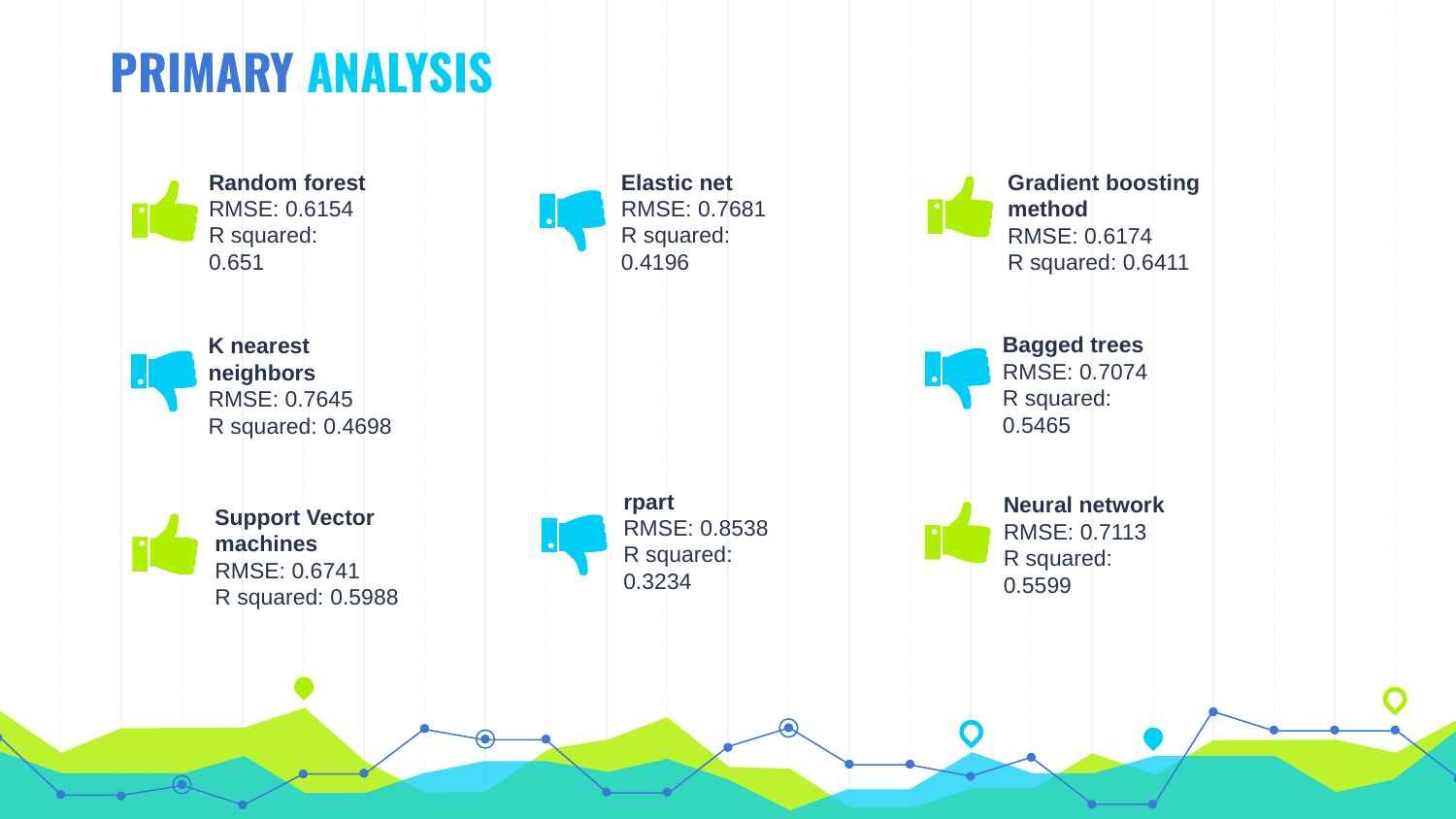

# PRIMARY ANALYSIS
Random forest
RMSE: 0.6154
R squared: 0.651
Elastic net
RMSE: 0.7681
R squared: 0.4196
Gradient boosting method
RMSE: 0.6174
R squared: 0.6411

Bagged trees
RMSE: 0.7074
R squared: 0.5465
K nearest neighbors
RMSE: 0.7645
R squared: 0.4698

rpart
RMSE: 0.8538
R squared: 0.3234
Neural network
RMSE: 0.7113
R squared: 0.5599

Support Vector machines
RMSE: 0.6741
R squared: 0.5988